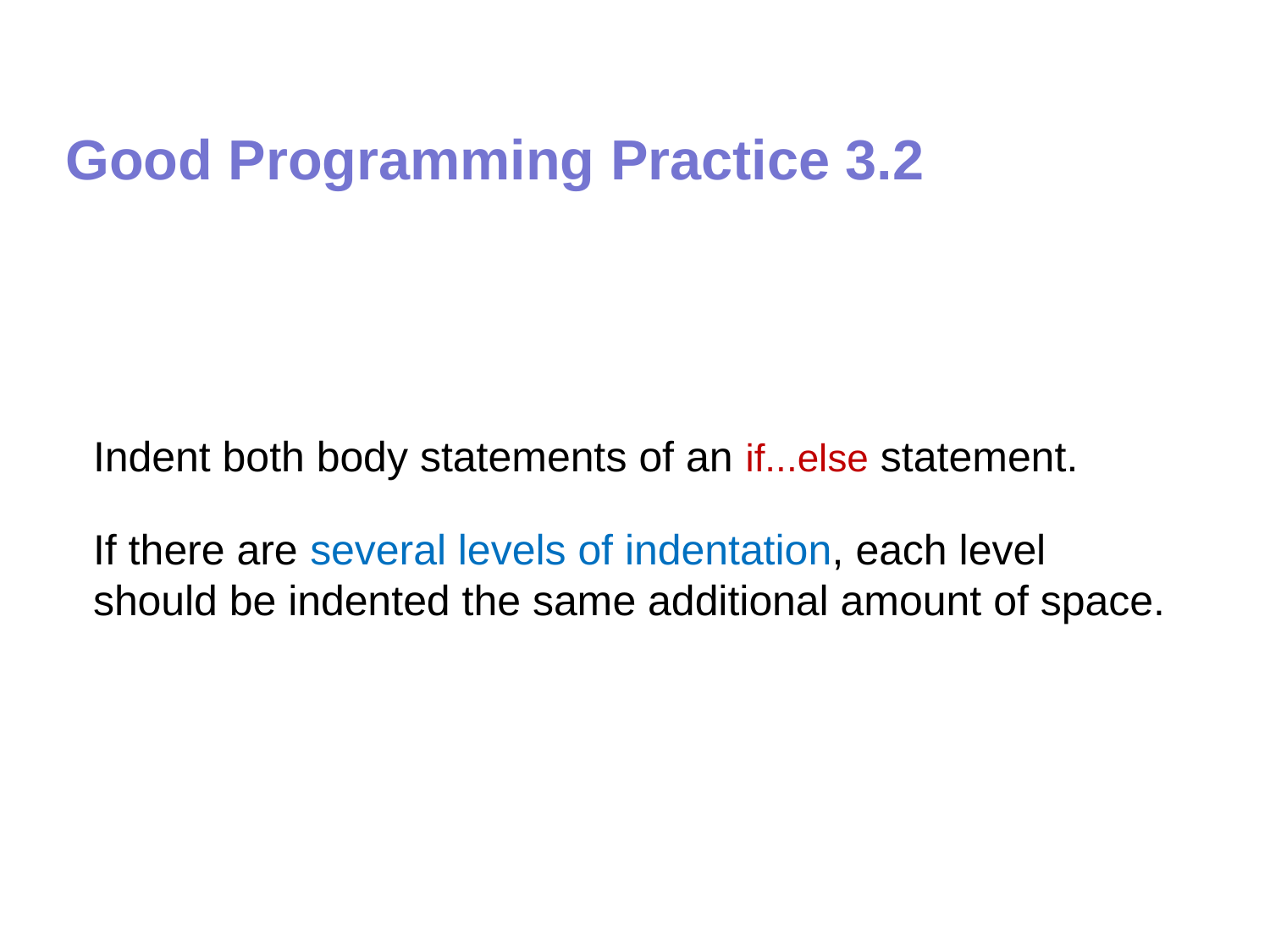

# Good Programming Practice 3.2
Indent both body statements of an if...else statement.
If there are several levels of indentation, each level should be indented the same additional amount of space.